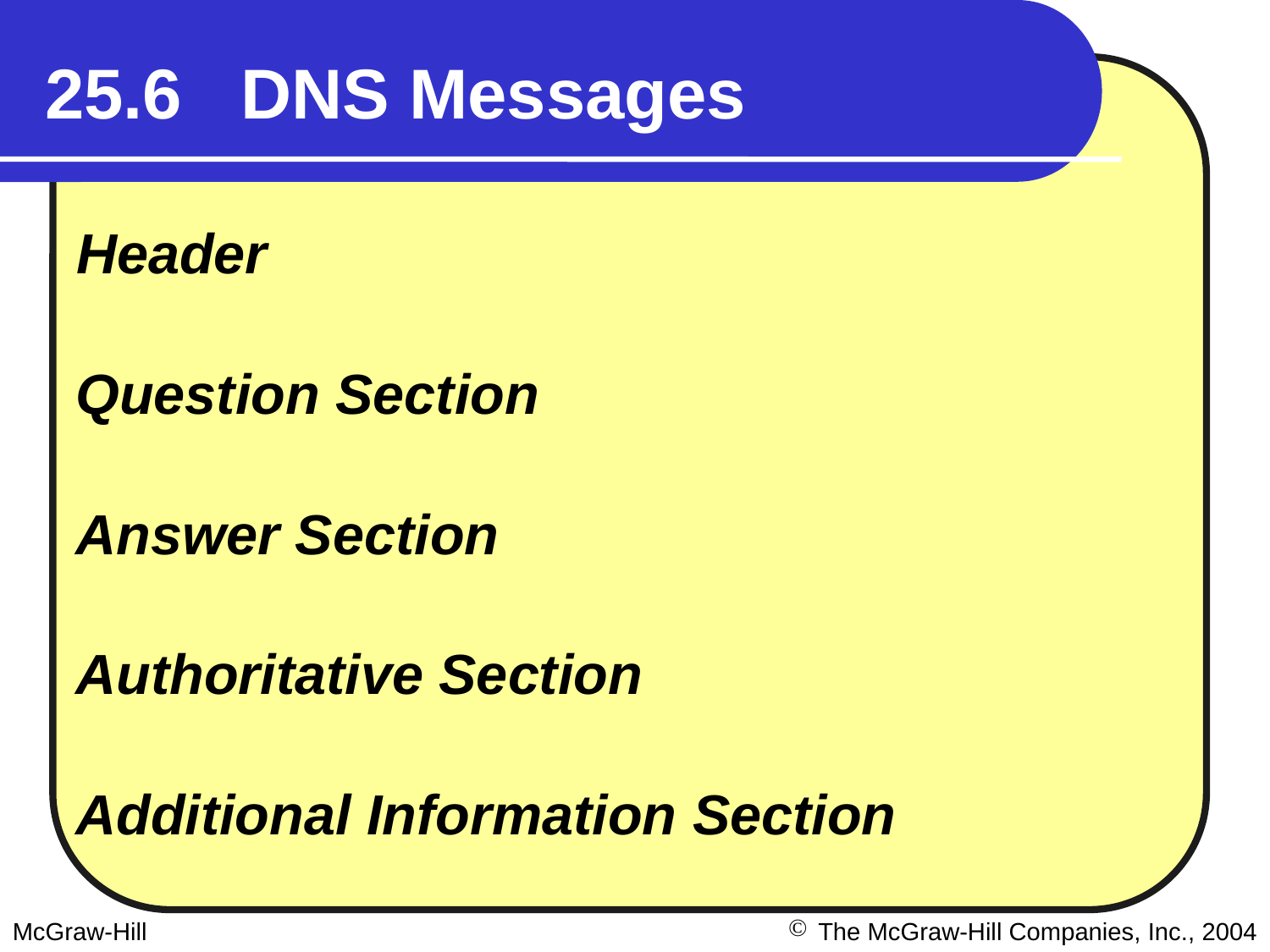

25.6   DNS Messages
Header
Question Section
Answer Section
Authoritative Section
Additional Information Section